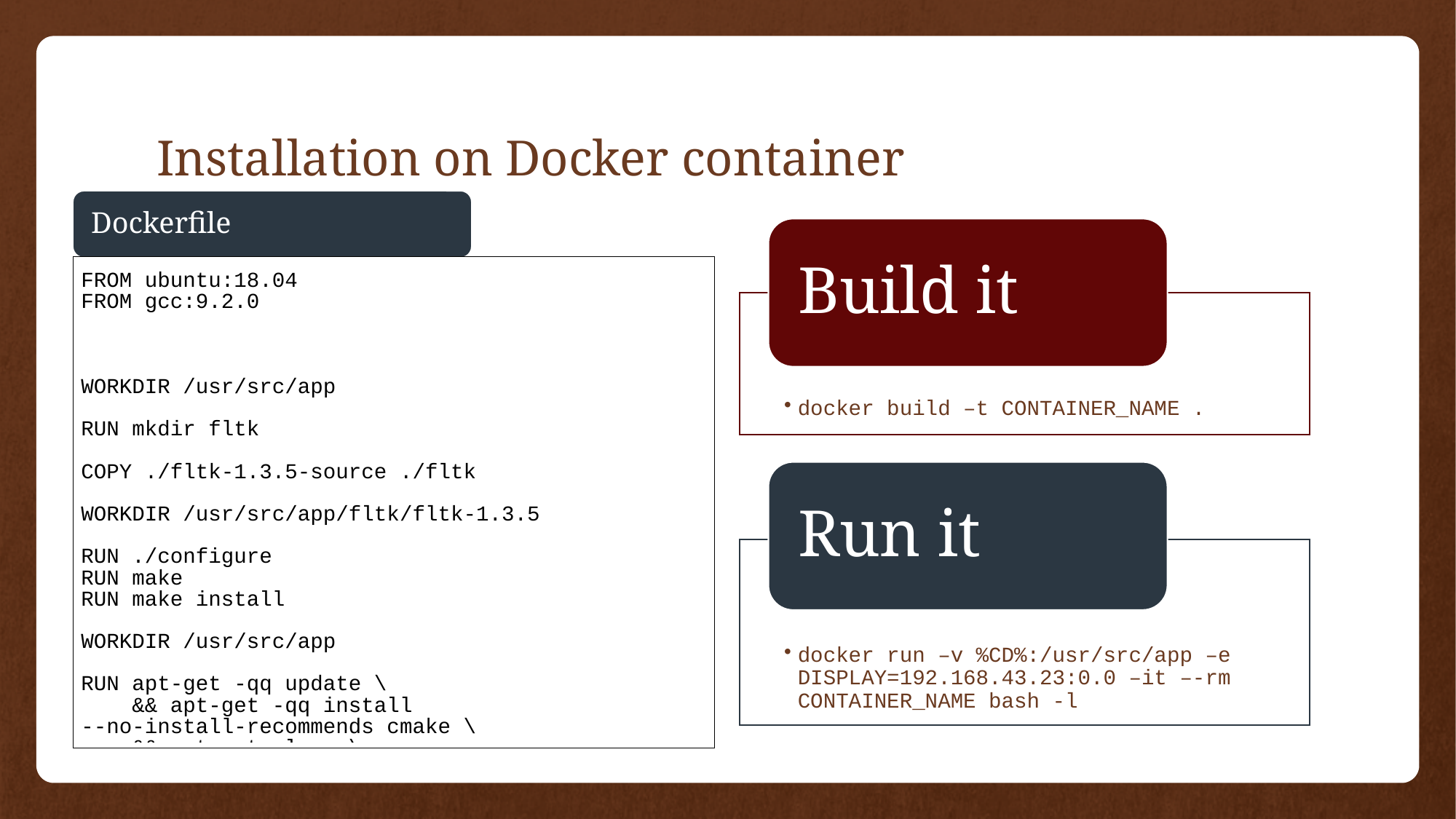

# Installation on Docker container

Dockerfile

docker build –t CONTAINER_NAME .
Build it
docker run –v %CD%:/usr/src/app –e DISPLAY=192.168.43.23:0.0 –it –-rm CONTAINER_NAME bash -l
Run it